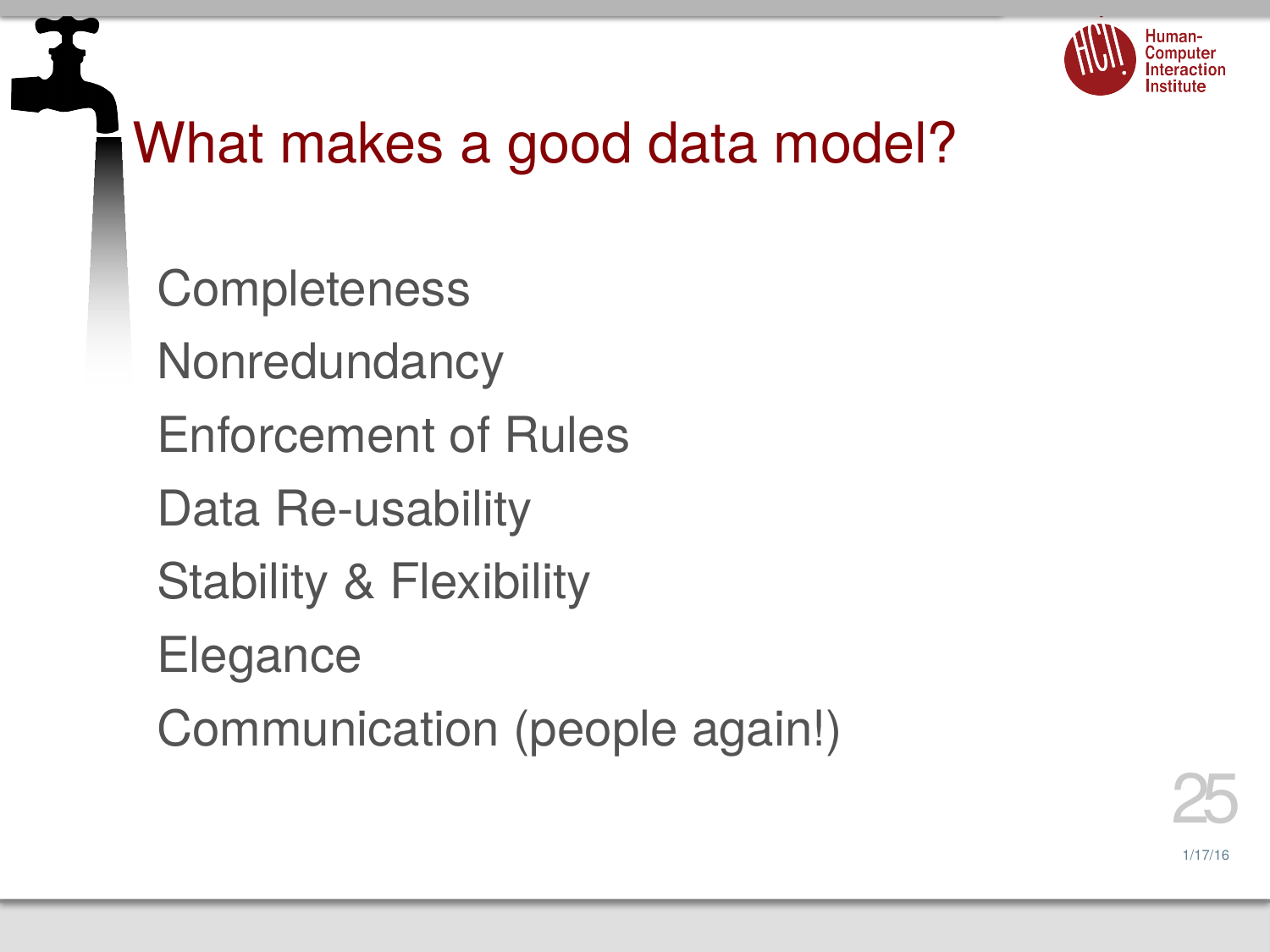

# What makes a good data model?
Completeness
Nonredundancy
Enforcement of Rules
Data Re-usability
Stability & Flexibility
Elegance
Communication (people again!)
25
1/17/16